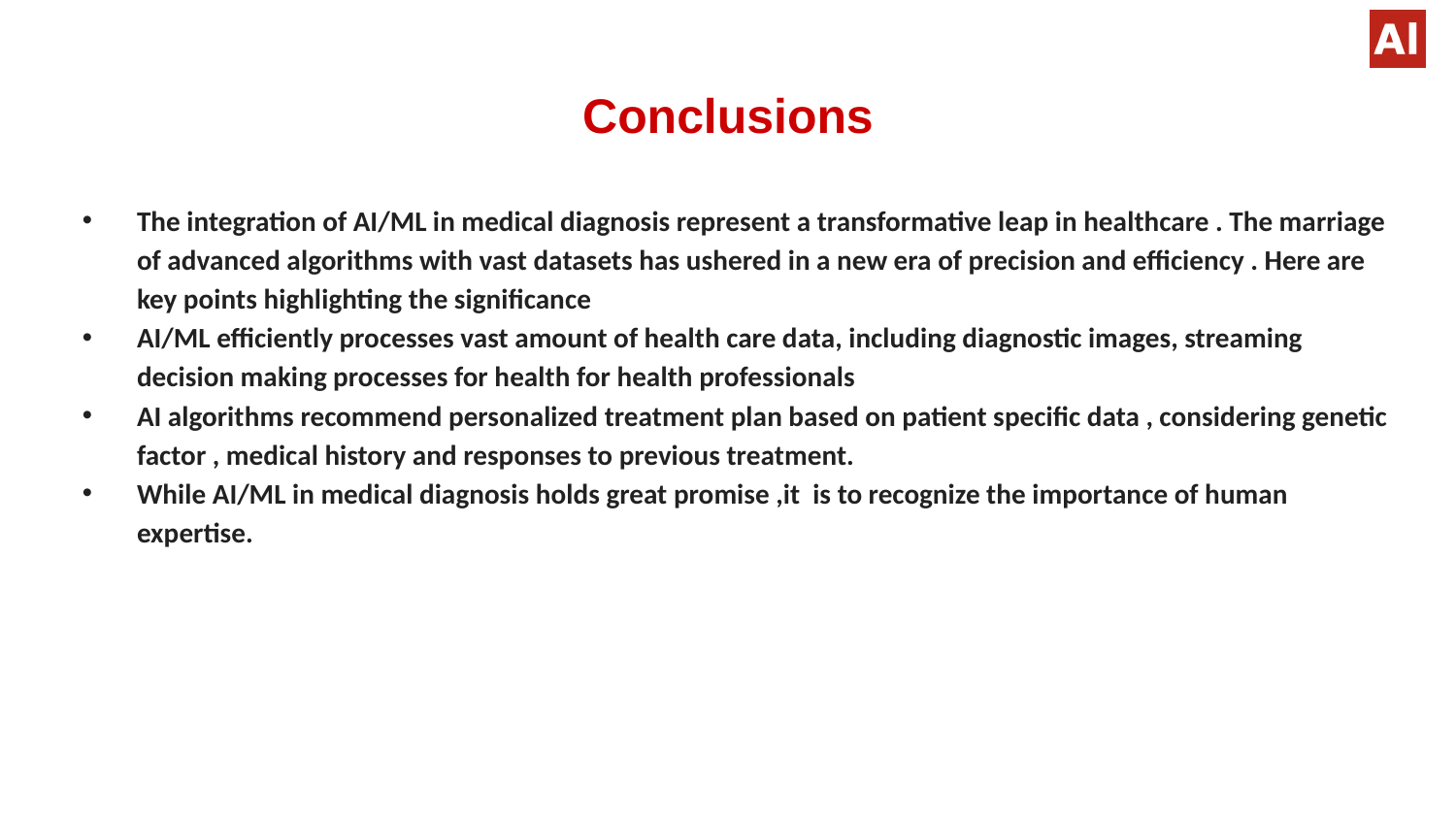

# Conclusions
The integration of AI/ML in medical diagnosis represent a transformative leap in healthcare . The marriage of advanced algorithms with vast datasets has ushered in a new era of precision and efficiency . Here are key points highlighting the significance
AI/ML efficiently processes vast amount of health care data, including diagnostic images, streaming decision making processes for health for health professionals
AI algorithms recommend personalized treatment plan based on patient specific data , considering genetic factor , medical history and responses to previous treatment.
While AI/ML in medical diagnosis holds great promise ,it  is to recognize the importance of human expertise.